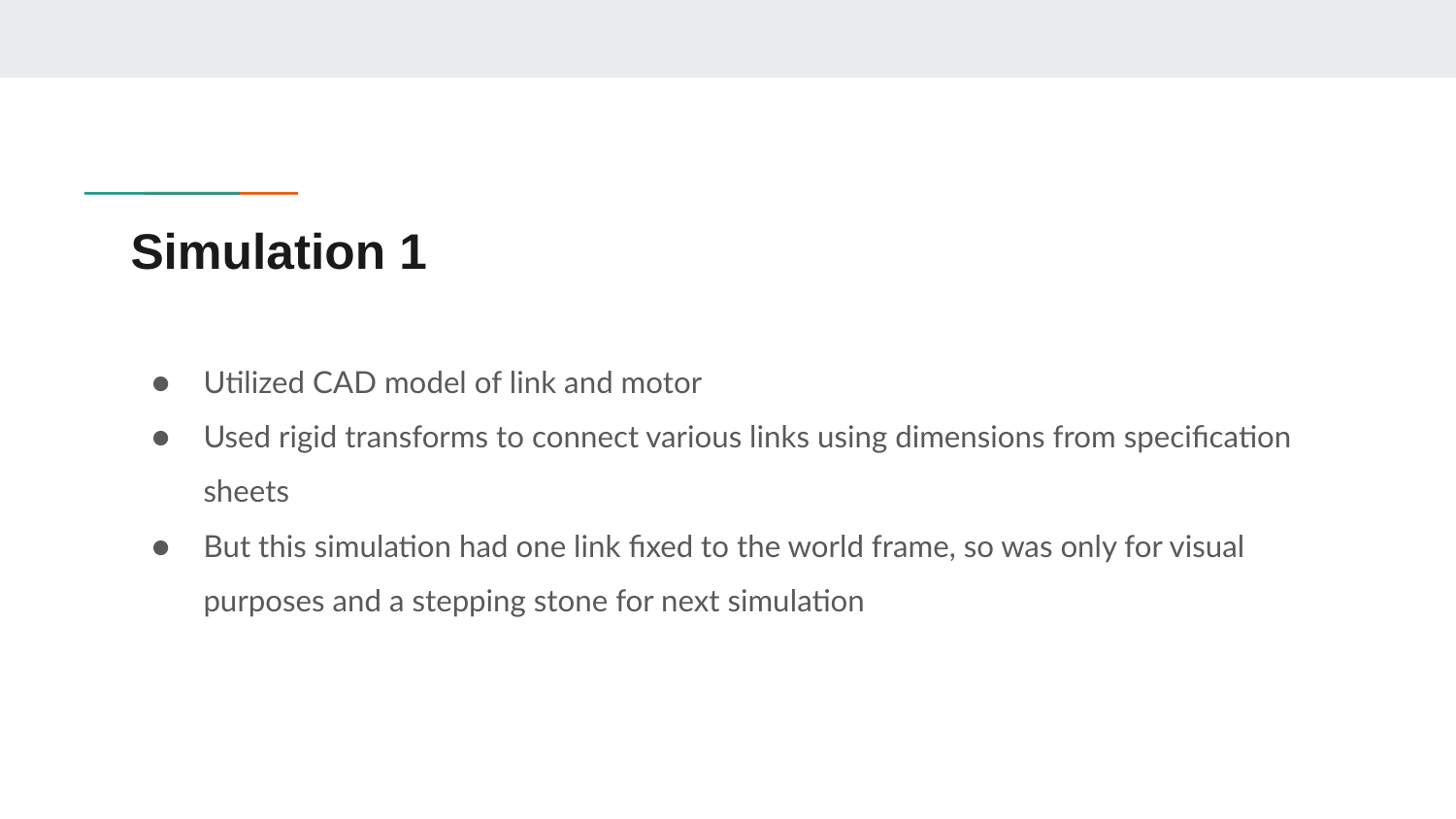

# Simulation 1
Utilized CAD model of link and motor
Used rigid transforms to connect various links using dimensions from specification sheets
But this simulation had one link fixed to the world frame, so was only for visual purposes and a stepping stone for next simulation